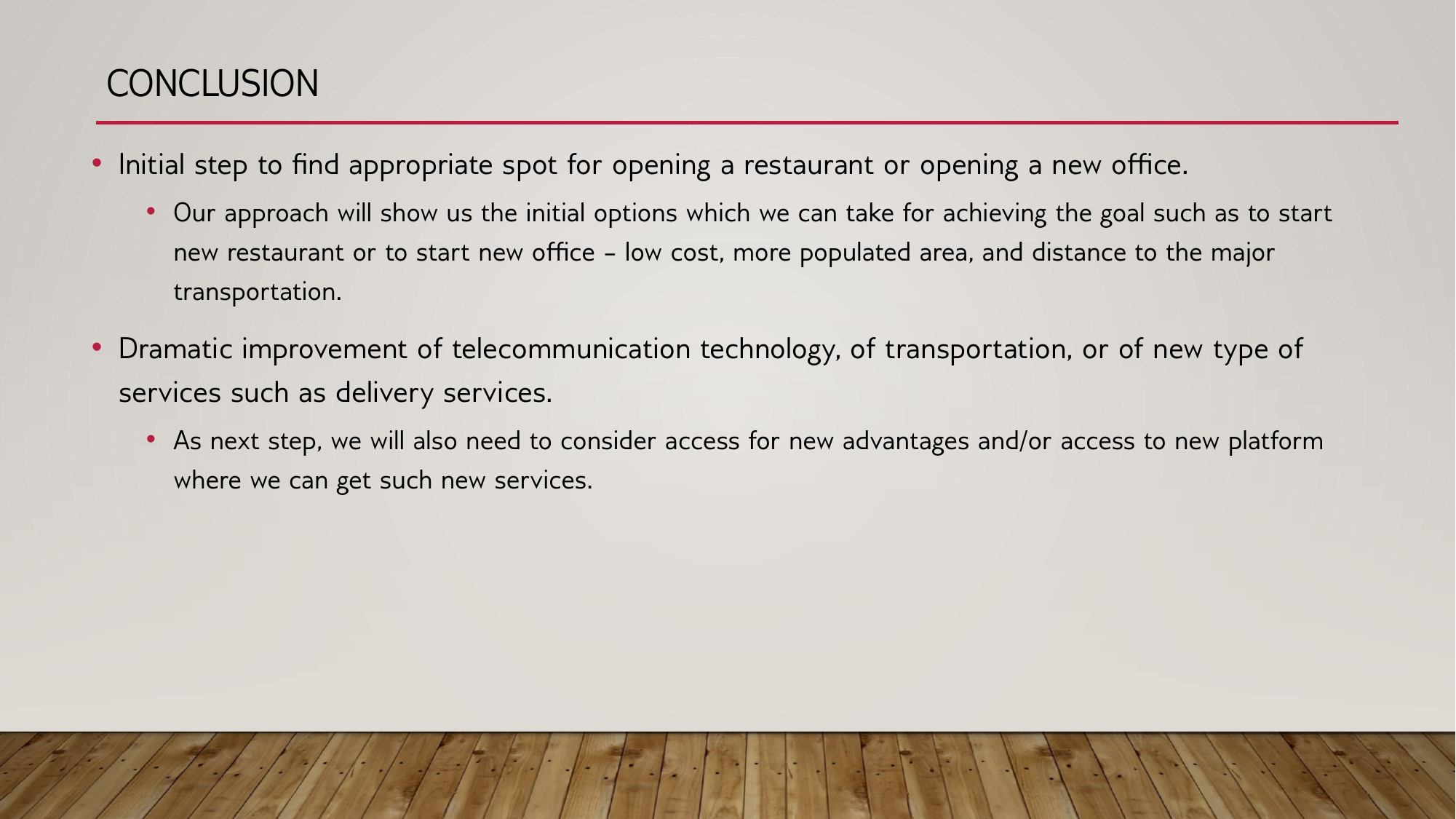

# Conclusion
Initial step to find appropriate spot for opening a restaurant or opening a new office.
Our approach will show us the initial options which we can take for achieving the goal such as to start new restaurant or to start new office – low cost, more populated area, and distance to the major transportation.
Dramatic improvement of telecommunication technology, of transportation, or of new type of services such as delivery services.
As next step, we will also need to consider access for new advantages and/or access to new platform where we can get such new services.